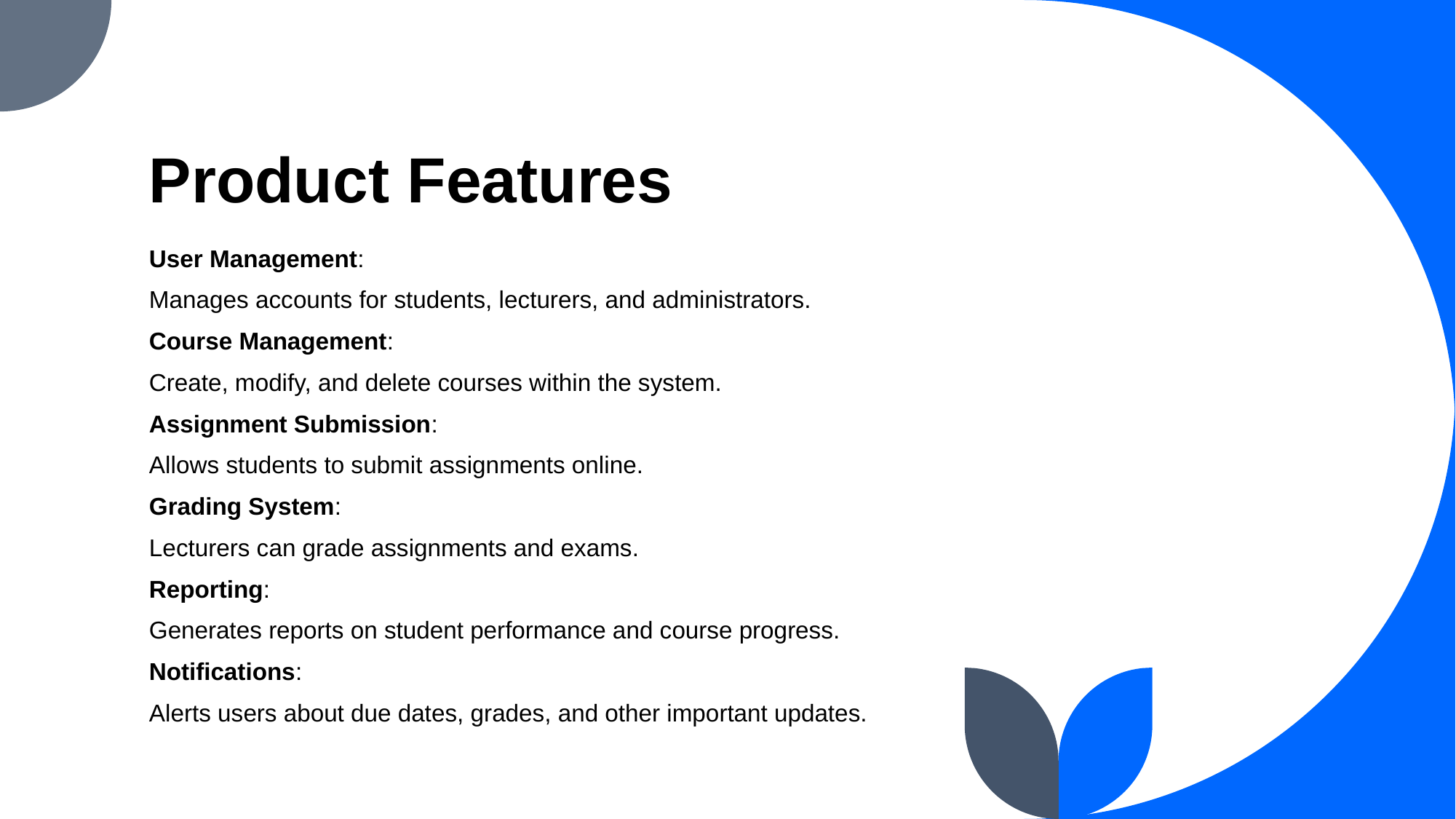

Product Features
User Management:
Manages accounts for students, lecturers, and administrators.
Course Management:
Create, modify, and delete courses within the system.
Assignment Submission:
Allows students to submit assignments online.
Grading System:
Lecturers can grade assignments and exams.
Reporting:
Generates reports on student performance and course progress.
Notifications:
Alerts users about due dates, grades, and other important updates.